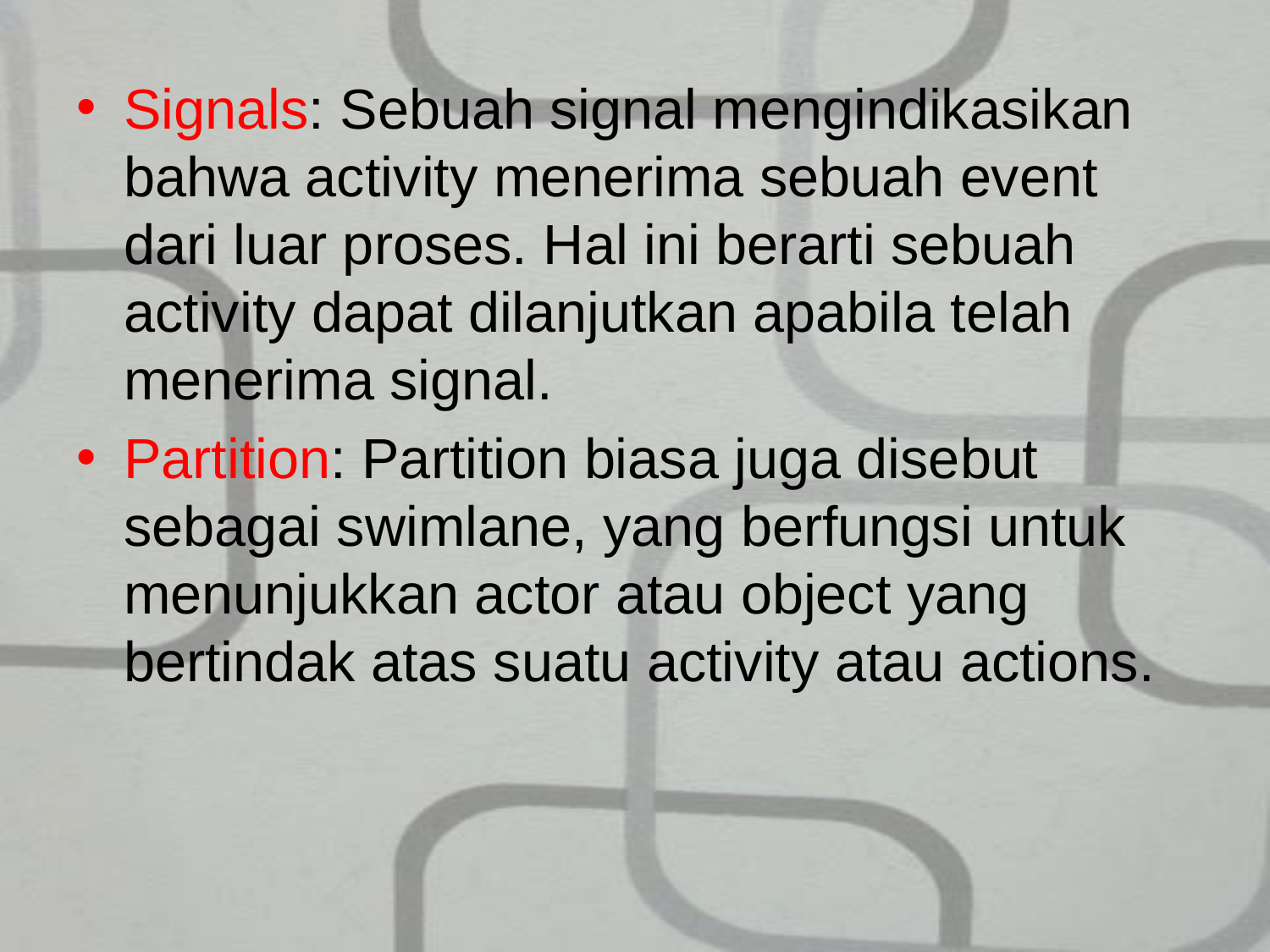

Signals: Sebuah signal mengindikasikan bahwa activity menerima sebuah event dari luar proses. Hal ini berarti sebuah activity dapat dilanjutkan apabila telah menerima signal.
Partition: Partition biasa juga disebut sebagai swimlane, yang berfungsi untuk menunjukkan actor atau object yang bertindak atas suatu activity atau actions.